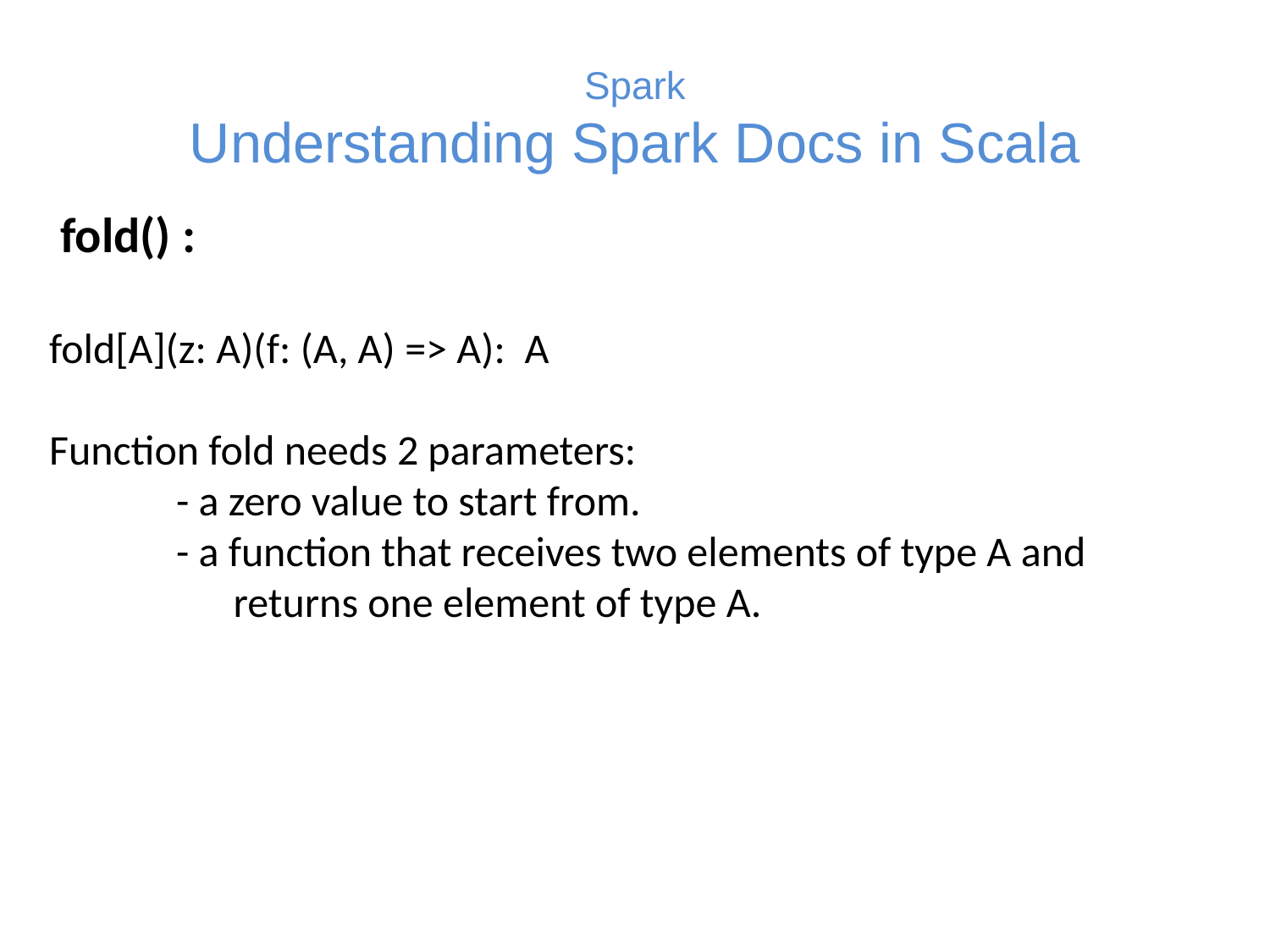

# Spark Understanding Spark Docs in Scala
 fold() :

fold[A](z: A)(f: (A, A) => A):  A

Function fold needs 2 parameters:
	- a zero value to start from.
	- a function that receives two elements of type A and
	      returns one element of type A.